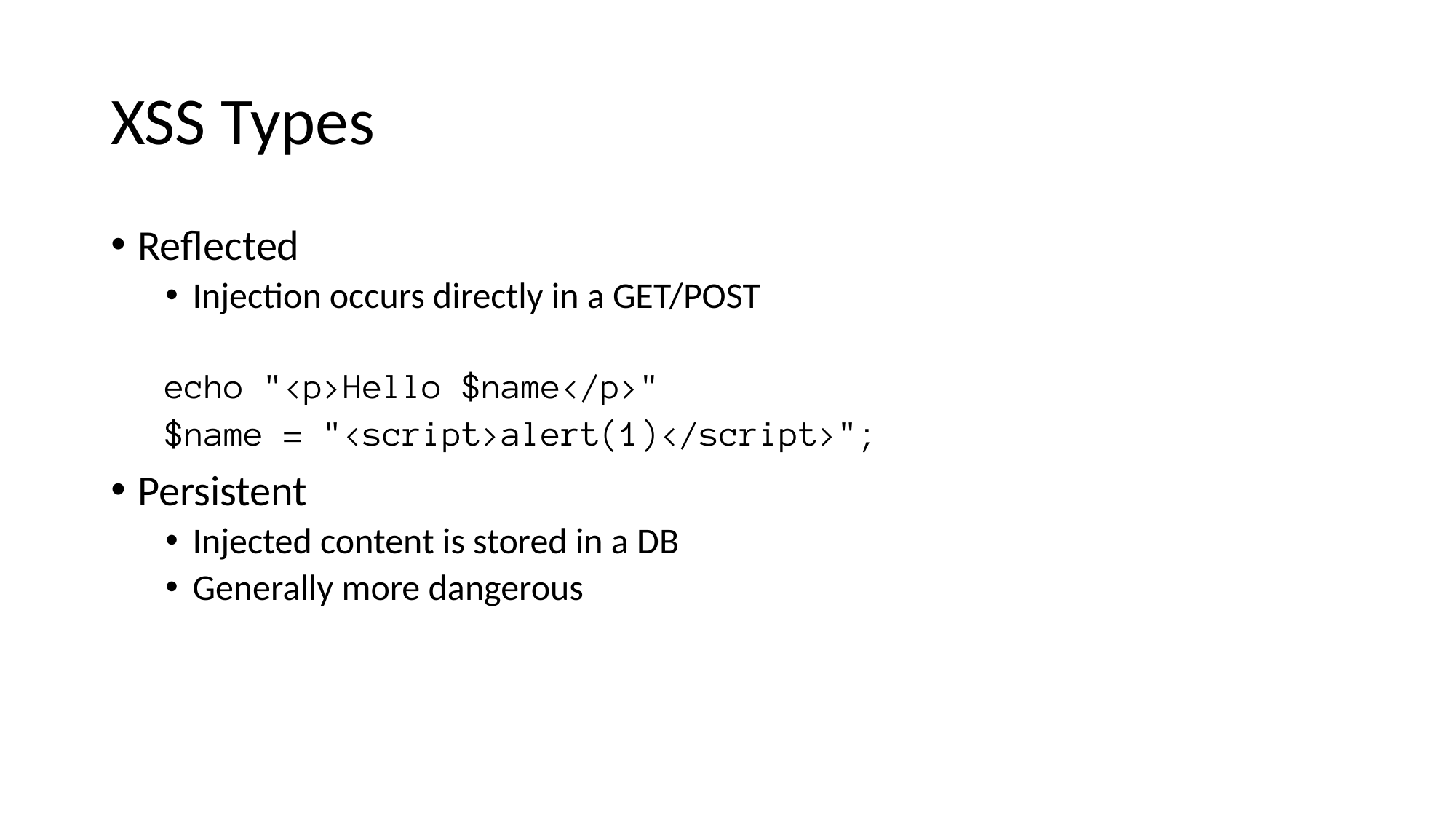

XSS Types
Reflected
Injection occurs directly in a GET/POST

echo "<p>Hello $name</p>"
$name = "<script>alert(1)</script>";
Persistent
Injected content is stored in a DB
Generally more dangerous